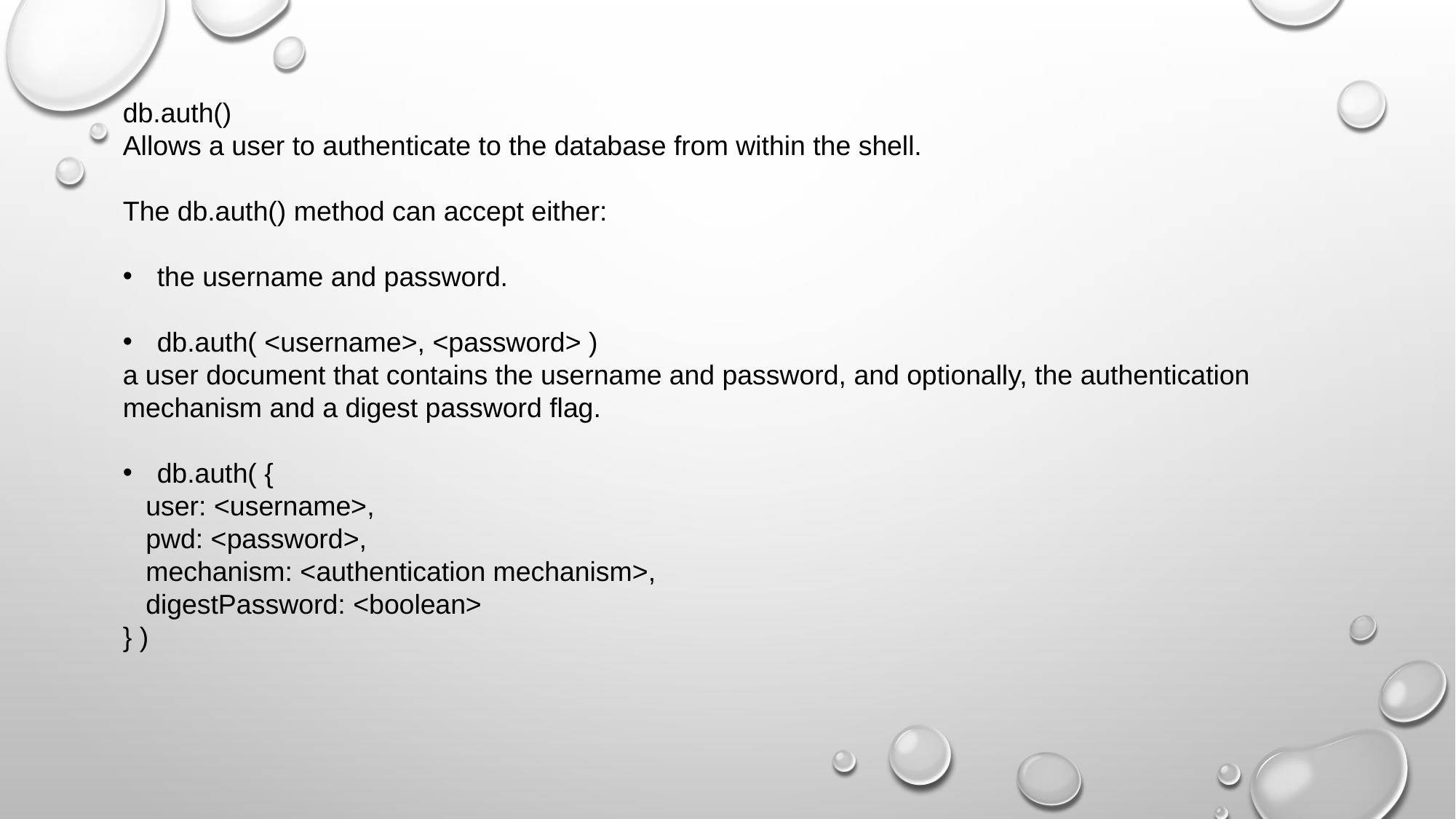

db.auth()
Allows a user to authenticate to the database from within the shell.

The db.auth() method can accept either:

the username and password.

db.auth( <username>, <password> )
a user document that contains the username and password, and optionally, the authentication mechanism and a digest password flag.

db.auth( {
   user: <username>,
   pwd: <password>,
   mechanism: <authentication mechanism>,
   digestPassword: <boolean>
} )